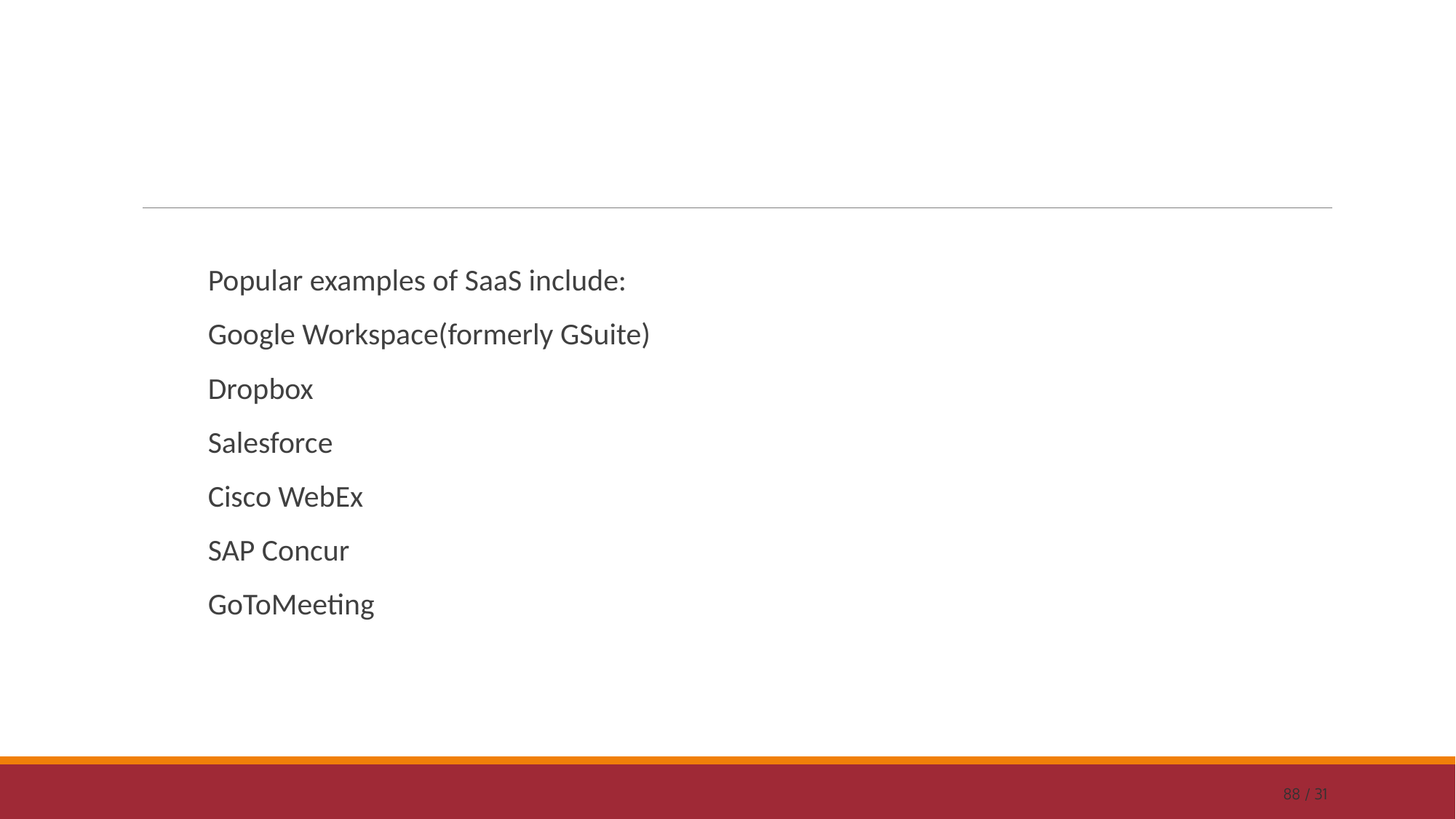

#
Popular examples of SaaS include:
Google Workspace(formerly GSuite)
Dropbox
Salesforce
Cisco WebEx
SAP Concur
GoToMeeting

88 / 31